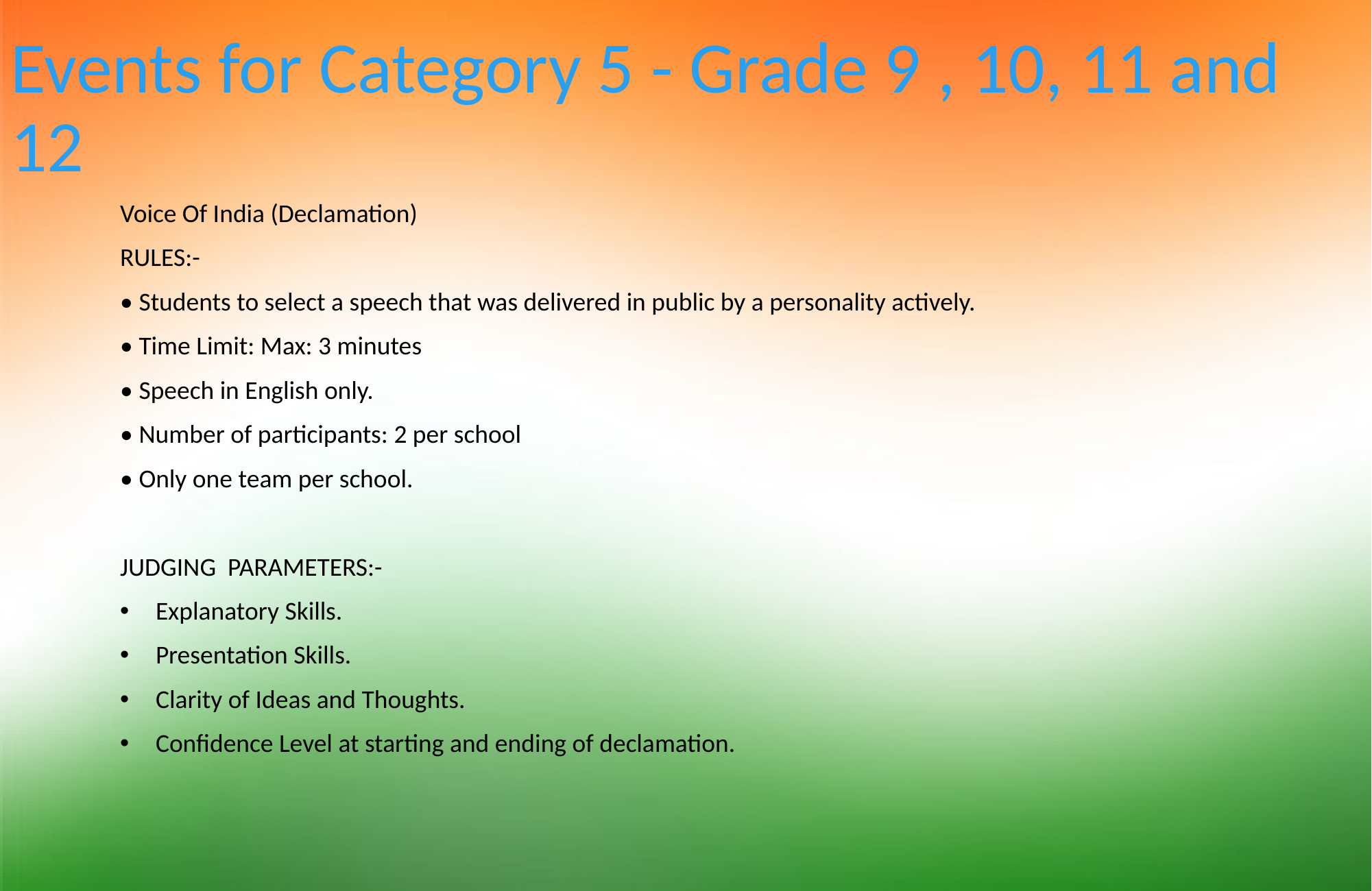

# Events for Category 5 - Grade 9 , 10, 11 and 12
Voice Of India (Declamation)
RULES:-
• Students to select a speech that was delivered in public by a personality actively.
• Time Limit: Max: 3 minutes
• Speech in English only.
• Number of participants: 2 per school
• Only one team per school.

JUDGING  PARAMETERS:-
 Explanatory Skills.
 Presentation Skills.
 Clarity of Ideas and Thoughts.
 Confidence Level at starting and ending of declamation.